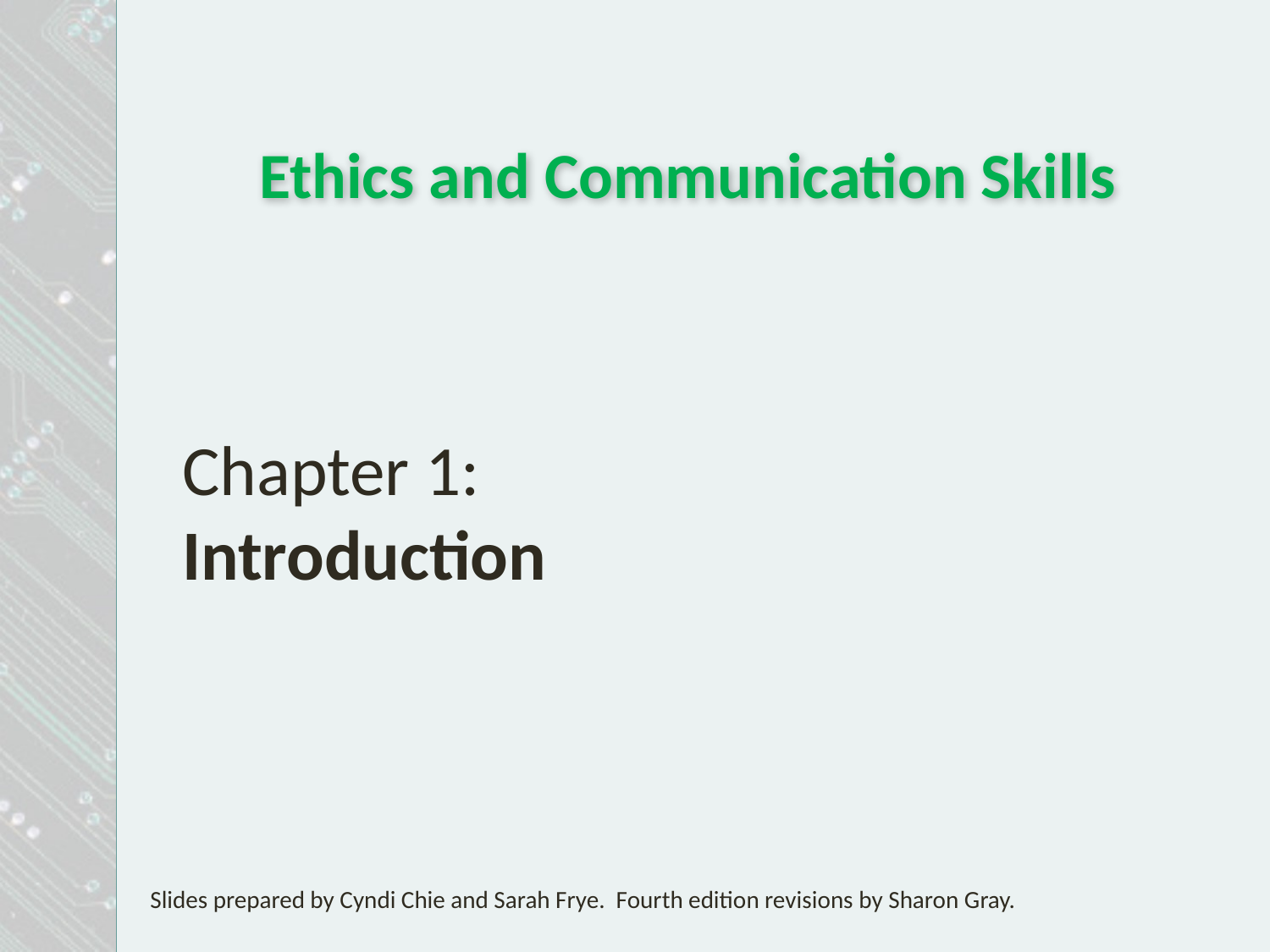

# Ethics and Communication Skills
Chapter 1:
Introduction